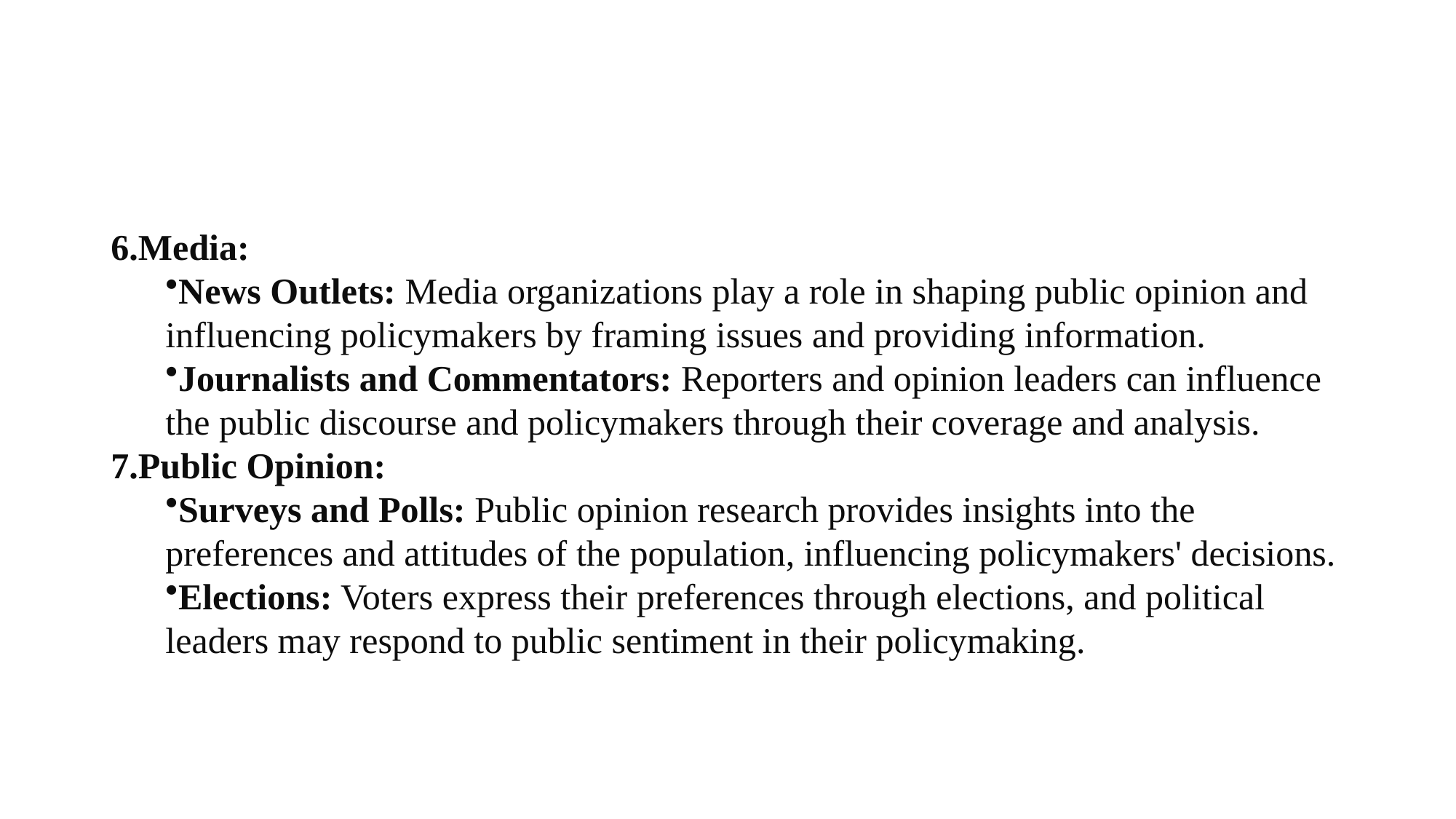

Media:
News Outlets: Media organizations play a role in shaping public opinion and influencing policymakers by framing issues and providing information.
Journalists and Commentators: Reporters and opinion leaders can influence the public discourse and policymakers through their coverage and analysis.
Public Opinion:
Surveys and Polls: Public opinion research provides insights into the preferences and attitudes of the population, influencing policymakers' decisions.
Elections: Voters express their preferences through elections, and political leaders may respond to public sentiment in their policymaking.